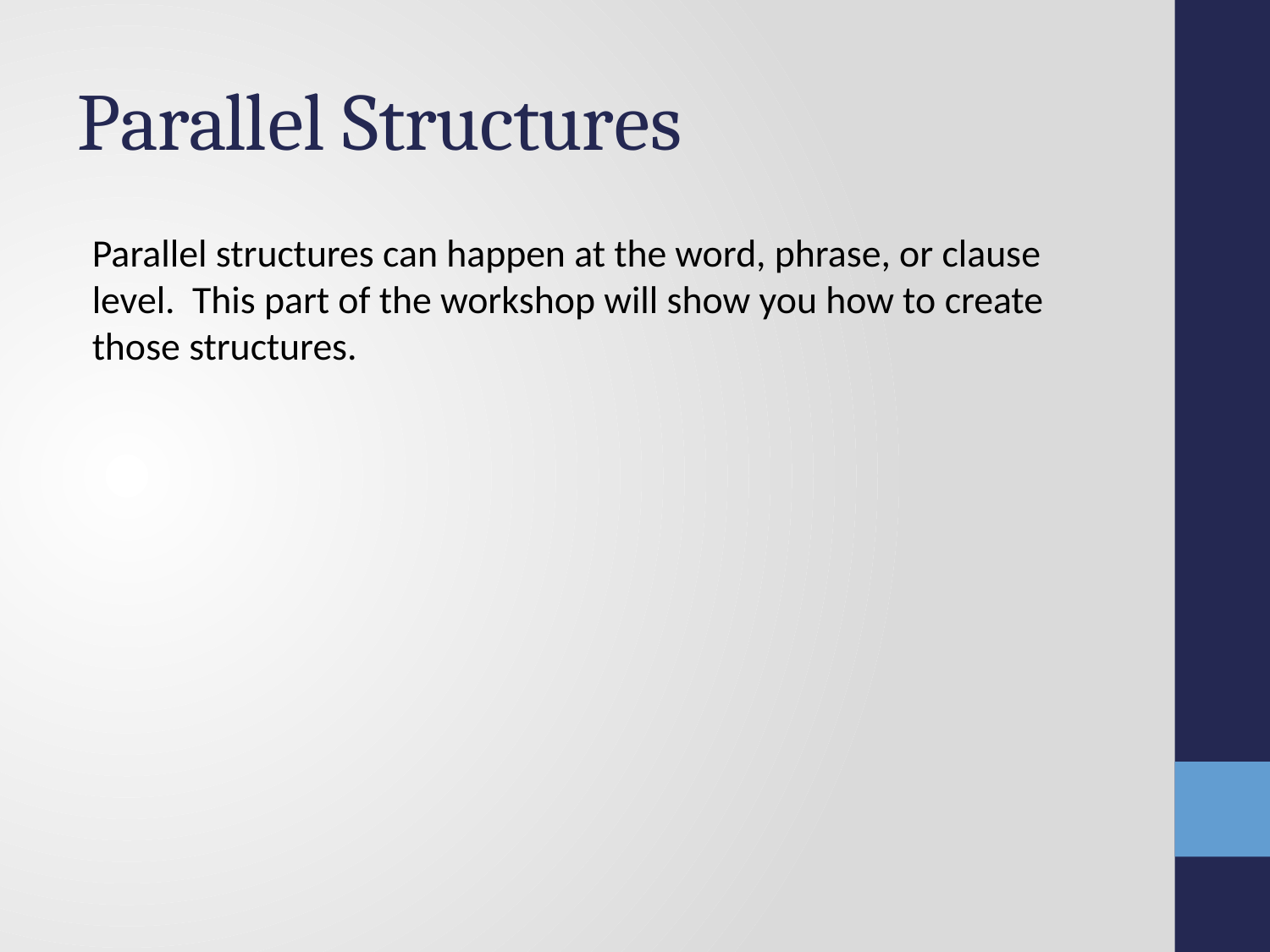

# Parallel Structures
Parallel structures can happen at the word, phrase, or clause level.  This part of the workshop will show you how to create those structures.